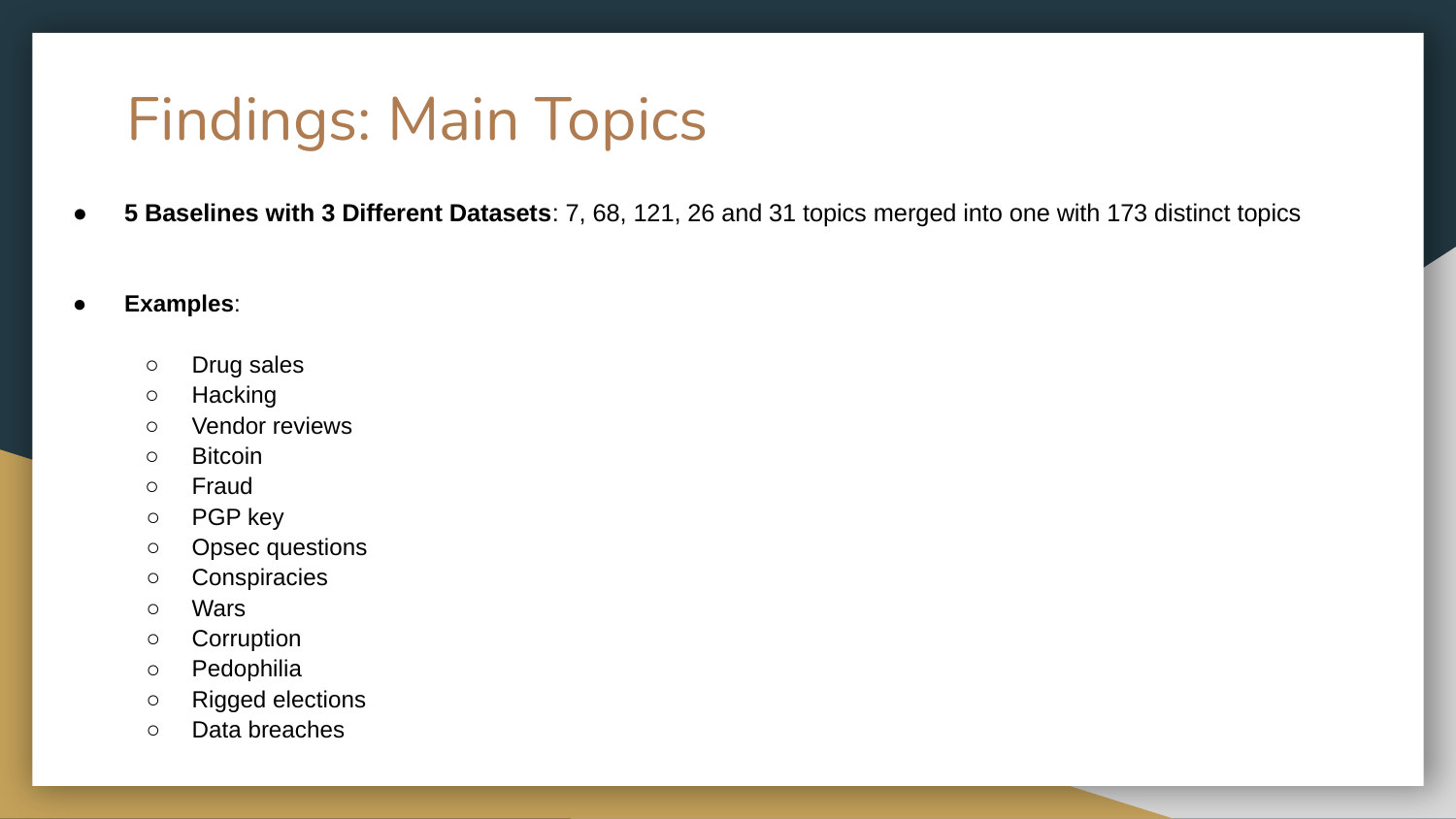

# Findings: Main Topics
5 Baselines with 3 Different Datasets: 7, 68, 121, 26 and 31 topics merged into one with 173 distinct topics

Examples:

Drug sales
Hacking
Vendor reviews
Bitcoin
Fraud
PGP key
Opsec questions
Conspiracies
Wars
Corruption
Pedophilia
Rigged elections
Data breaches